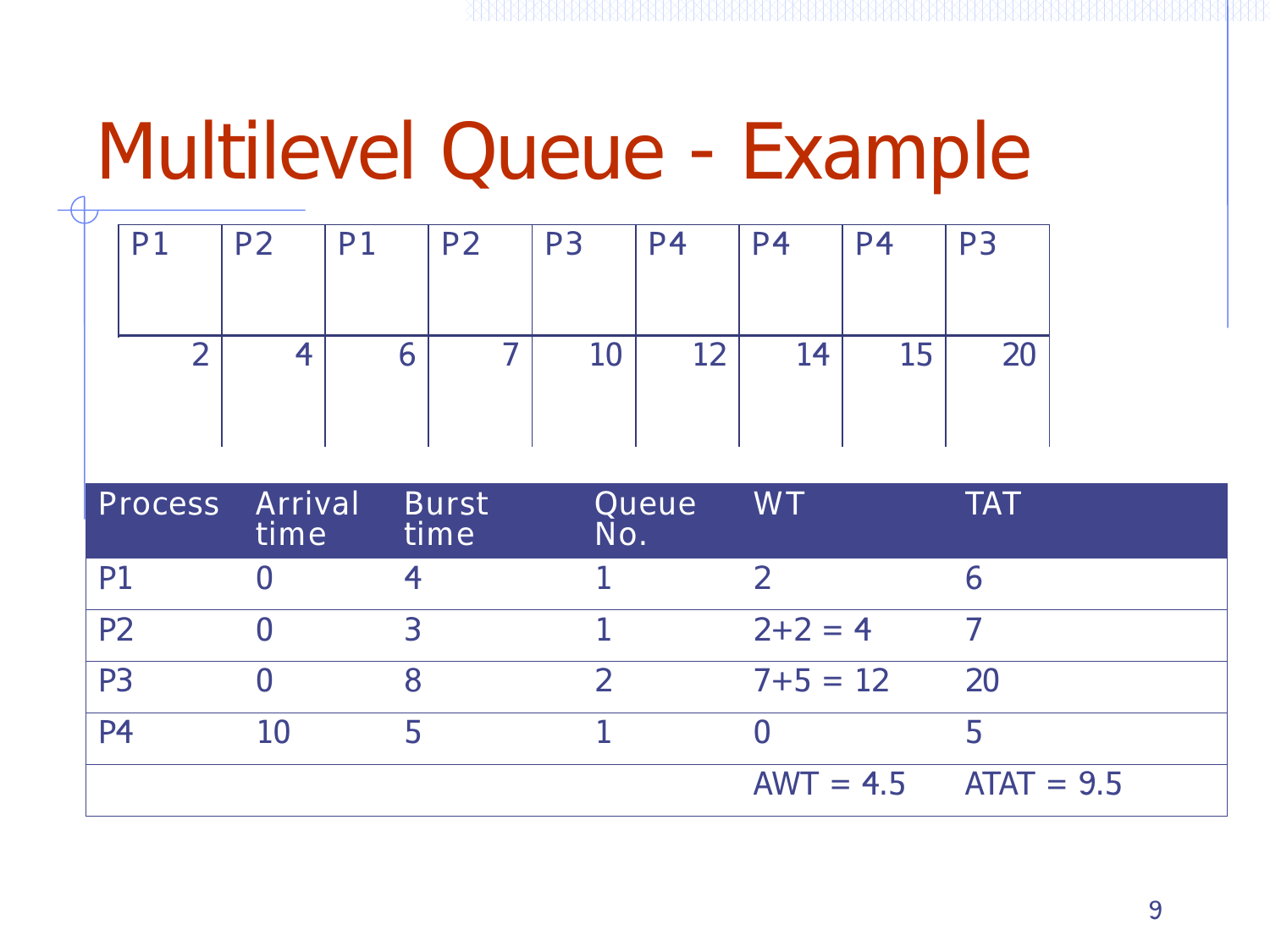

# Multilevel Queue - Example
| P1 | P2 | P1 | P2 | P3 | P4 | P4 | P4 | P3 |
| --- | --- | --- | --- | --- | --- | --- | --- | --- |
| 2 | 4 | 6 | 7 | 10 | 12 | 14 | 15 | 20 |
| Process | Arrival time | Burst time | Queue No. | WT | TAT |
| --- | --- | --- | --- | --- | --- |
| P1 | 0 | 4 | 1 | 2 | 6 |
| P2 | 0 | 3 | 1 | 2+2 = 4 | 7 |
| P3 | 0 | 8 | 2 | 7+5 = 12 | 20 |
| P4 | 10 | 5 | 1 | 0 | 5 |
|  |  |  |  | AWT = 4.5 | ATAT = 9.5 |
9